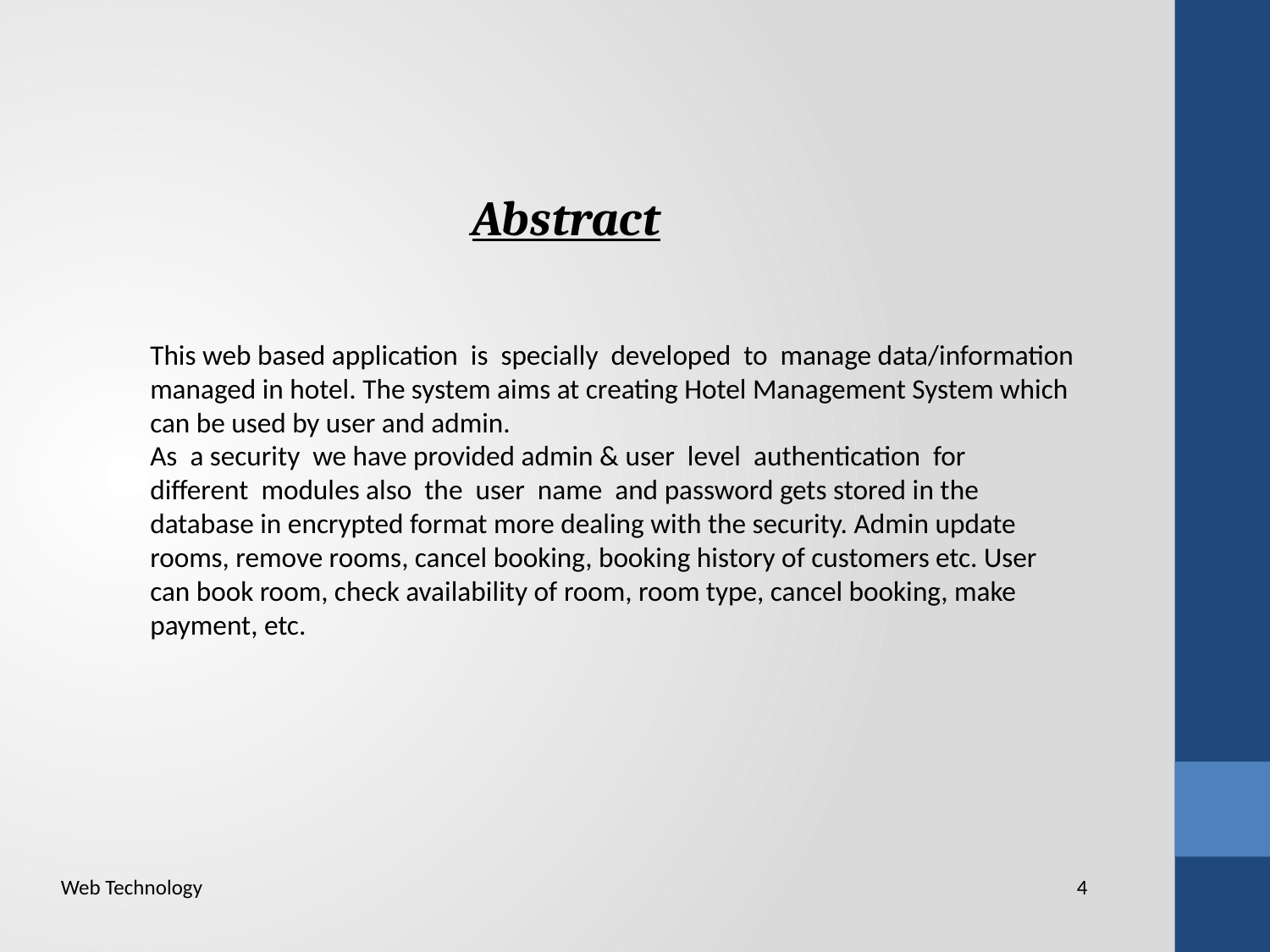

Abstract
This web based application  is  specially  developed  to  manage data/information managed in hotel. The system aims at creating Hotel Management System which can be used by user and admin.
As  a security  we have provided admin & user  level  authentication  for  different  modules also  the  user  name  and password gets stored in the database in encrypted format more dealing with the security. Admin update rooms, remove rooms, cancel booking, booking history of customers etc. User can book room, check availability of room, room type, cancel booking, make payment, etc.
Web Technology							4